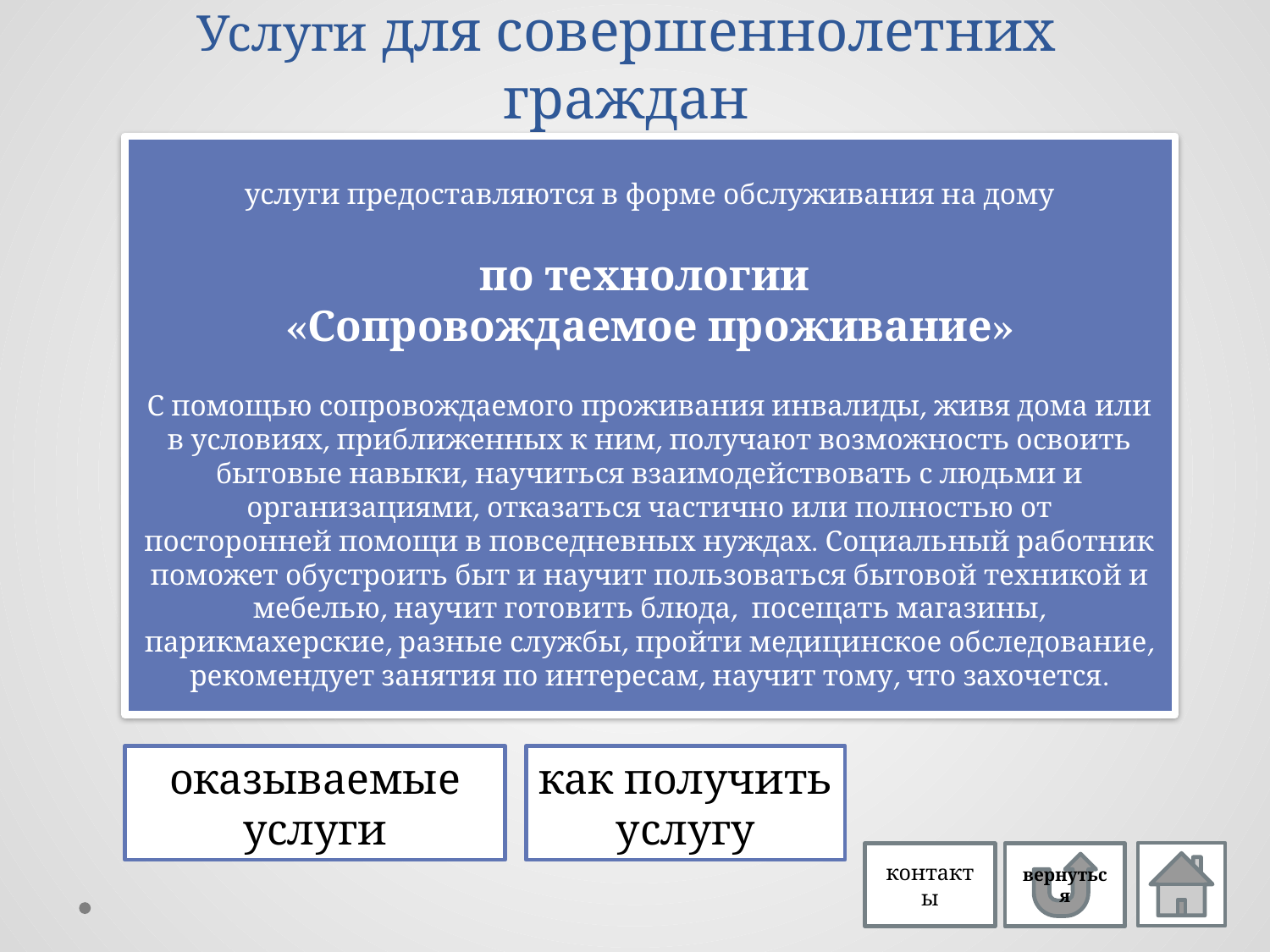

# Услуги для совершеннолетних граждан

услуги предоставляются в форме обслуживания на дому

по технологии
«Сопровождаемое проживание»

С помощью сопровождаемого проживания инвалиды, живя дома или в условиях, приближенных к ним, получают возможность освоить бытовые навыки, научиться взаимодействовать с людьми и организациями, отказаться частично или полностью от посторонней помощи в повседневных нуждах. Социальный работник поможет обустроить быт и научит пользоваться бытовой техникой и мебелью, научит готовить блюда,  посещать магазины, парикмахерские, разные службы, пройти медицинское обследование, рекомендует занятия по интересам, научит тому, что захочется.

оказываемые услуги
как получить услугу

контакты
вернуться